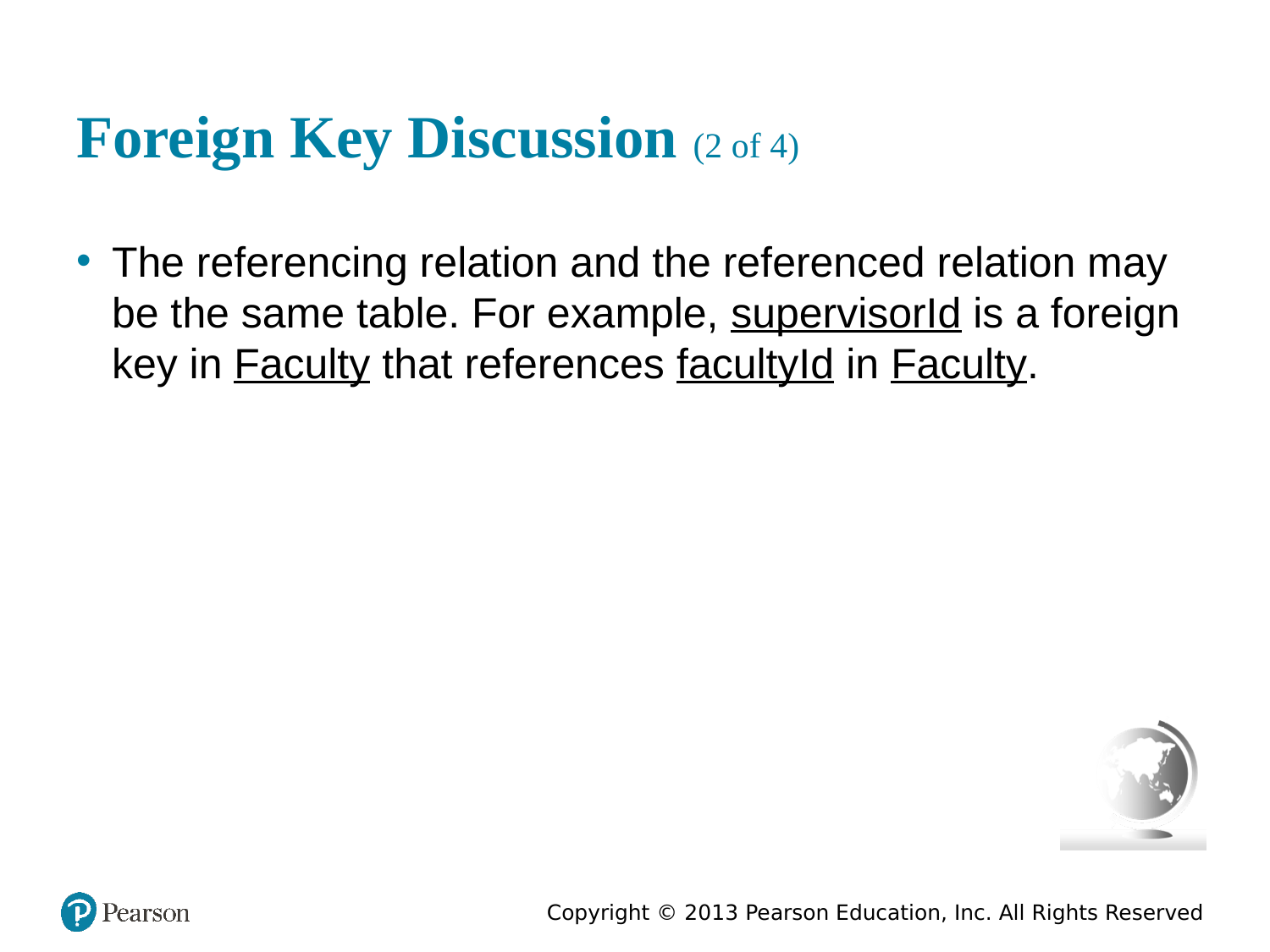

# Foreign Key Discussion (2 of 4)
The referencing relation and the referenced relation may be the same table. For example, supervisorId is a foreign key in Faculty that references facultyId in Faculty.